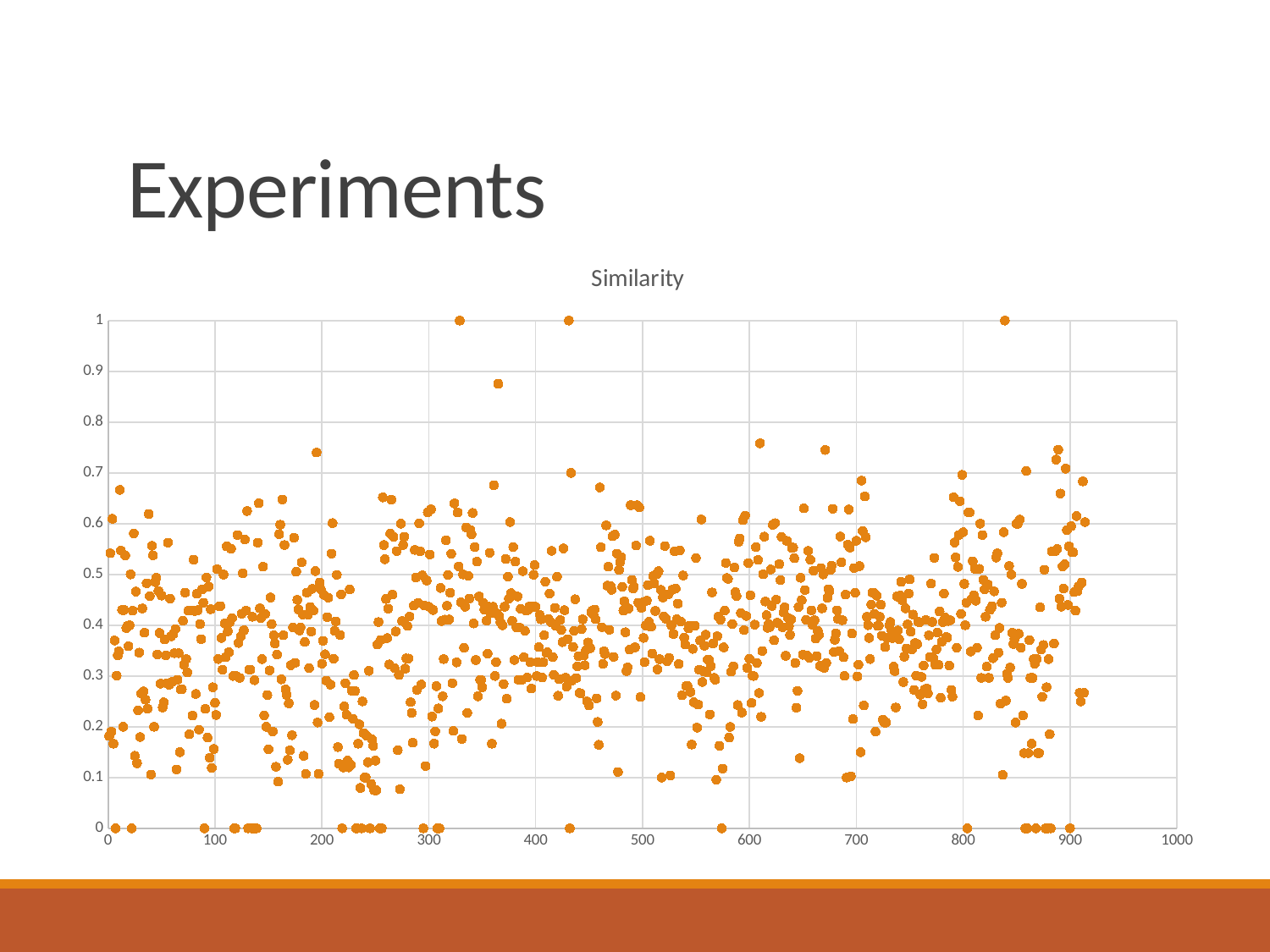

# Experiments

### Chart: Similarity

| Category | sim |
|---|---|
| Category | Count |
| --- | --- |
| EDUCATION | 25 |
| COMMUNICATION | 17 |
| WALLPAPER | 12 |
| BOOKS\_AND\_REFERENCE | 12 |
| LIFESTYLE | 21 |